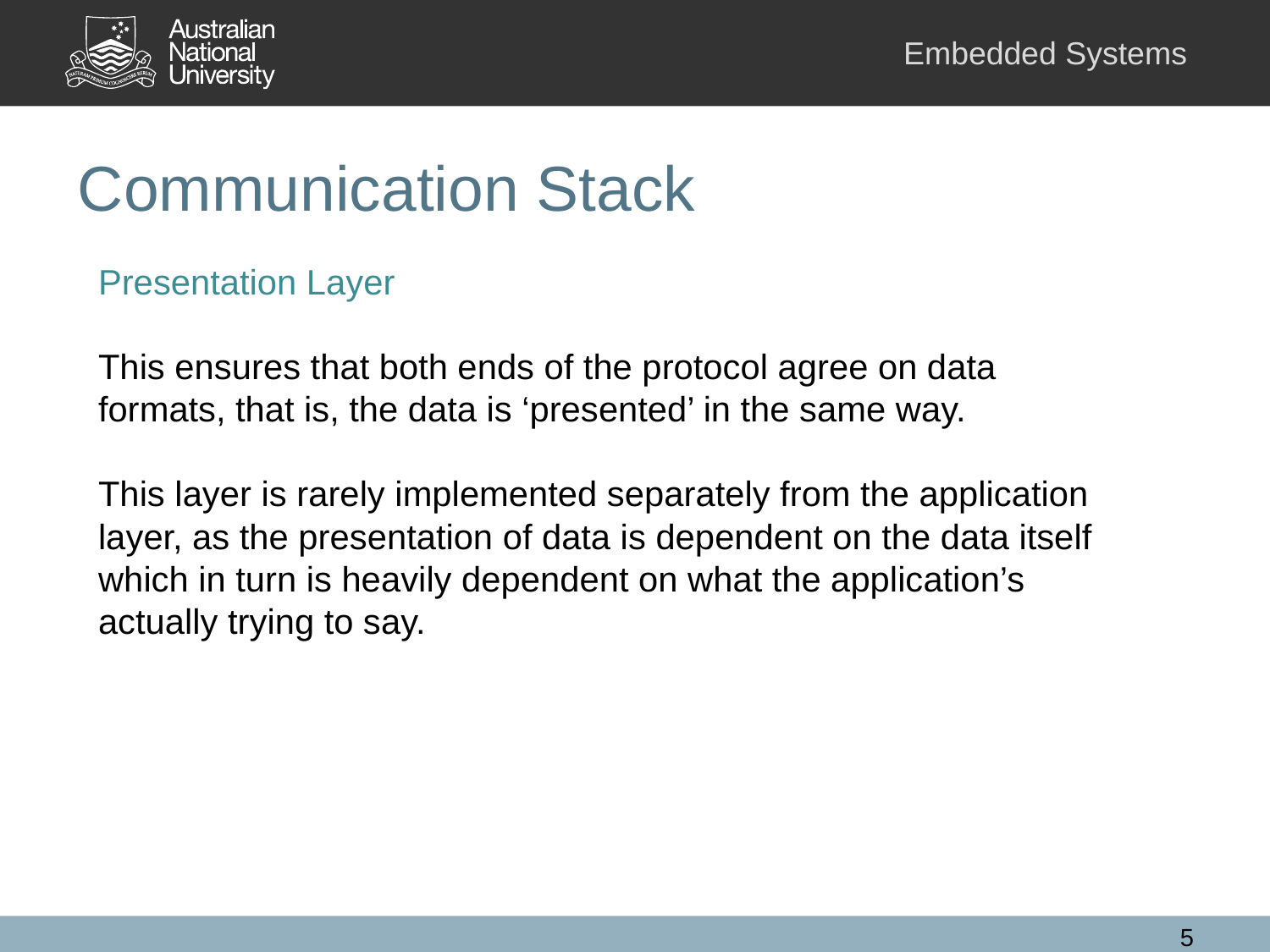

# Communication Stack
Presentation Layer

This ensures that both ends of the protocol agree on data formats, that is, the data is ‘presented’ in the same way.

This layer is rarely implemented separately from the application layer, as the presentation of data is dependent on the data itself which in turn is heavily dependent on what the application’s actually trying to say.
5